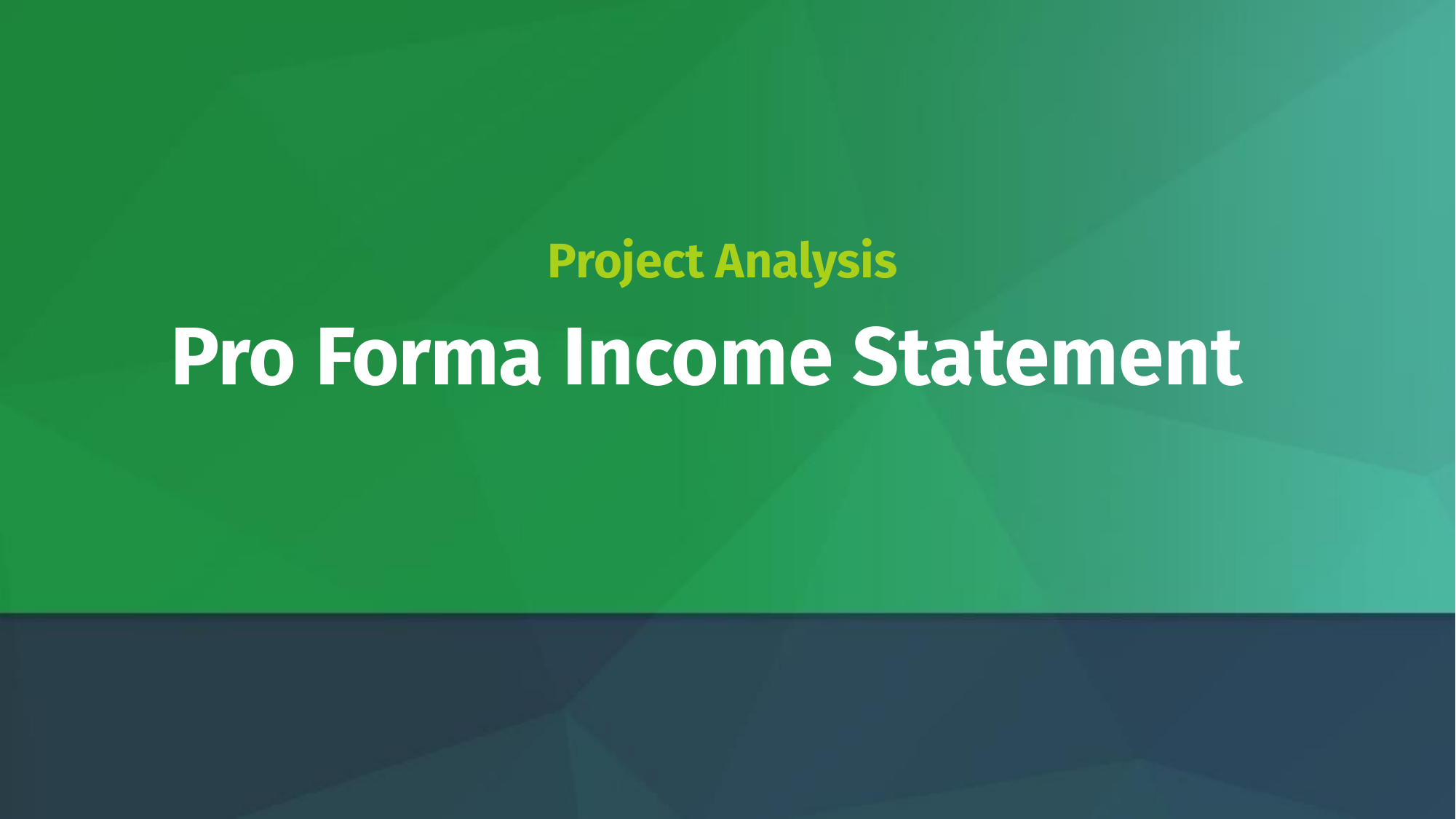

Project Analysis
# Pro Forma Income Statement